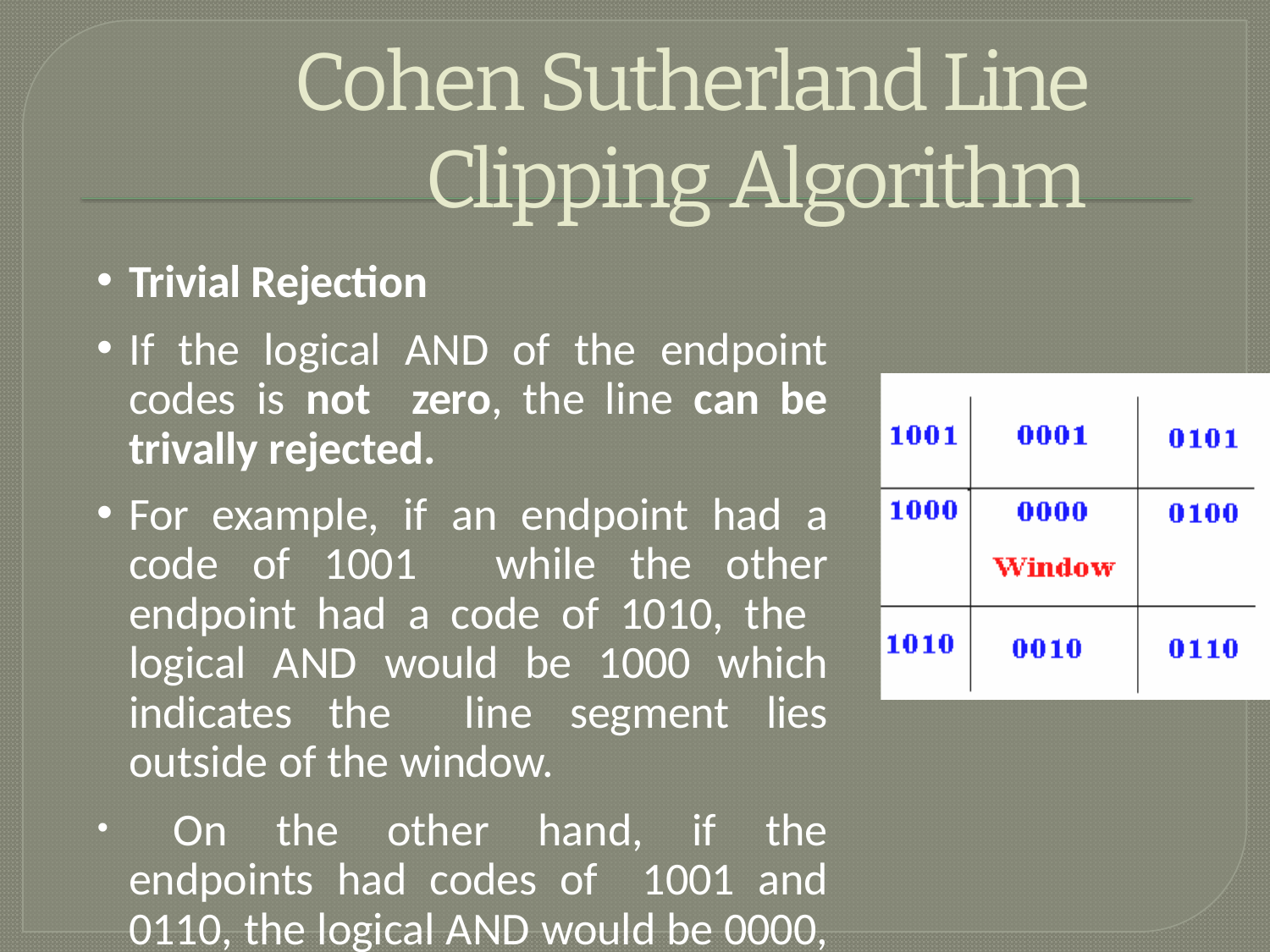

# Cohen Sutherland Line Clipping Algorithm
Trivial Rejection
If the logical AND of the endpoint codes is not  zero, the line can be trivally rejected.
For example, if an endpoint had a code of 1001  while the other endpoint had a code of 1010, the  logical AND would be 1000 which indicates the  line segment lies outside of the window.
	On the other hand, if the endpoints had codes of  1001 and 0110, the logical AND would be 0000,  and the line could not be trivally rejected.